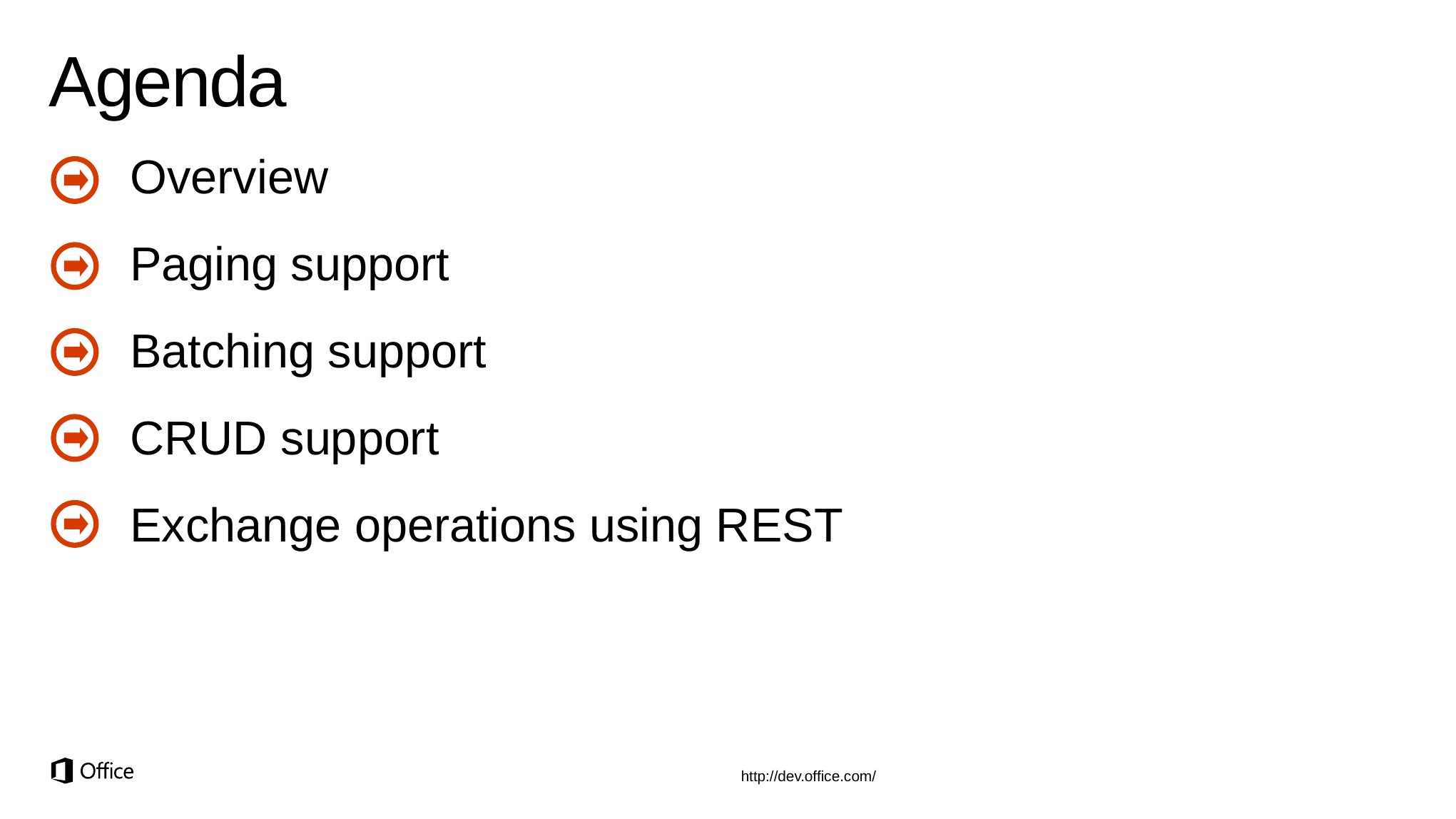

# Agenda
Overview
Paging support
Batching support
CRUD support
Exchange operations using REST